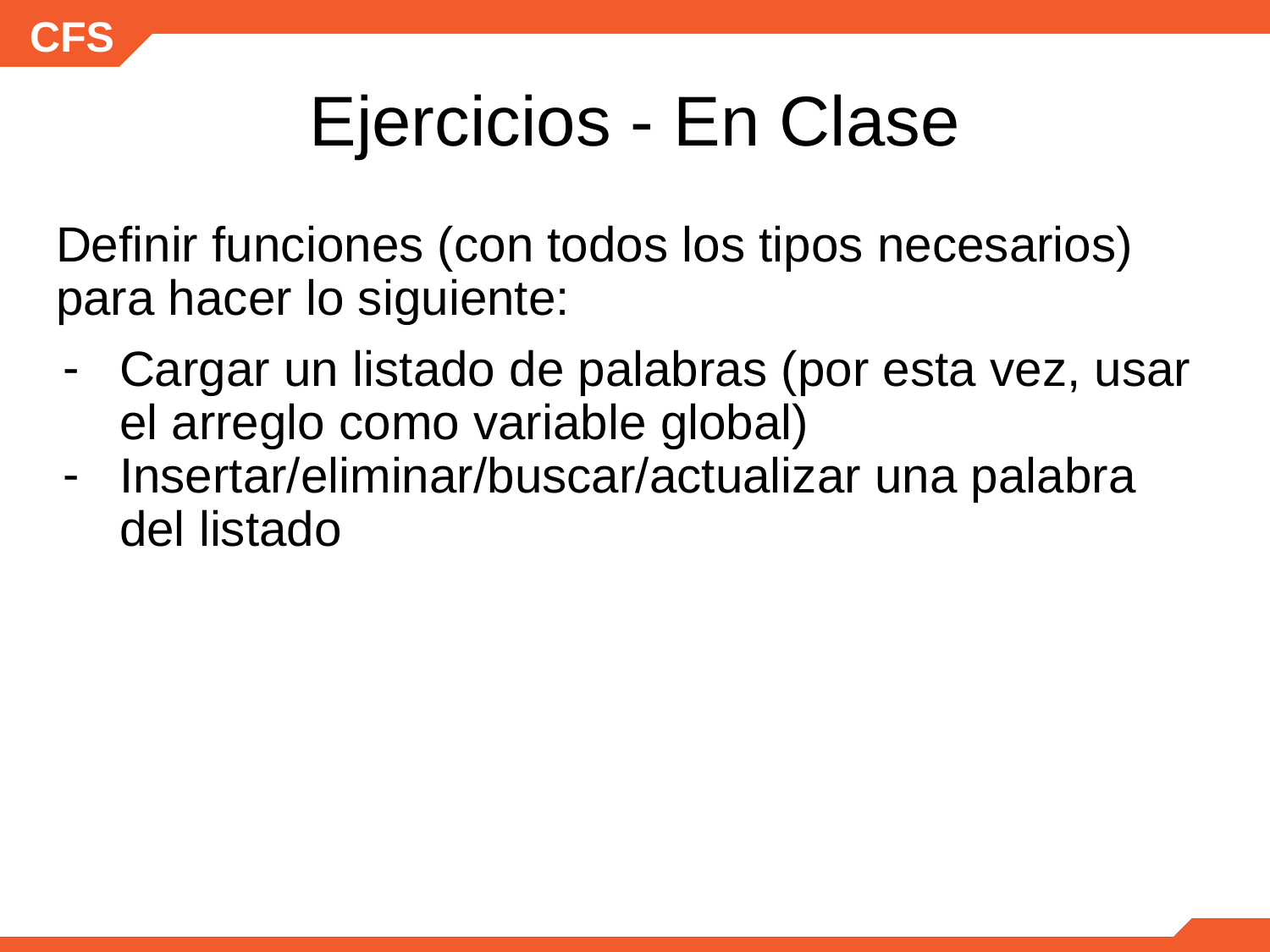

# Ejercicios - En Clase
Definir funciones (con todos los tipos necesarios) para hacer lo siguiente:
Cargar un listado de palabras (por esta vez, usar el arreglo como variable global)
Insertar/eliminar/buscar/actualizar una palabra del listado